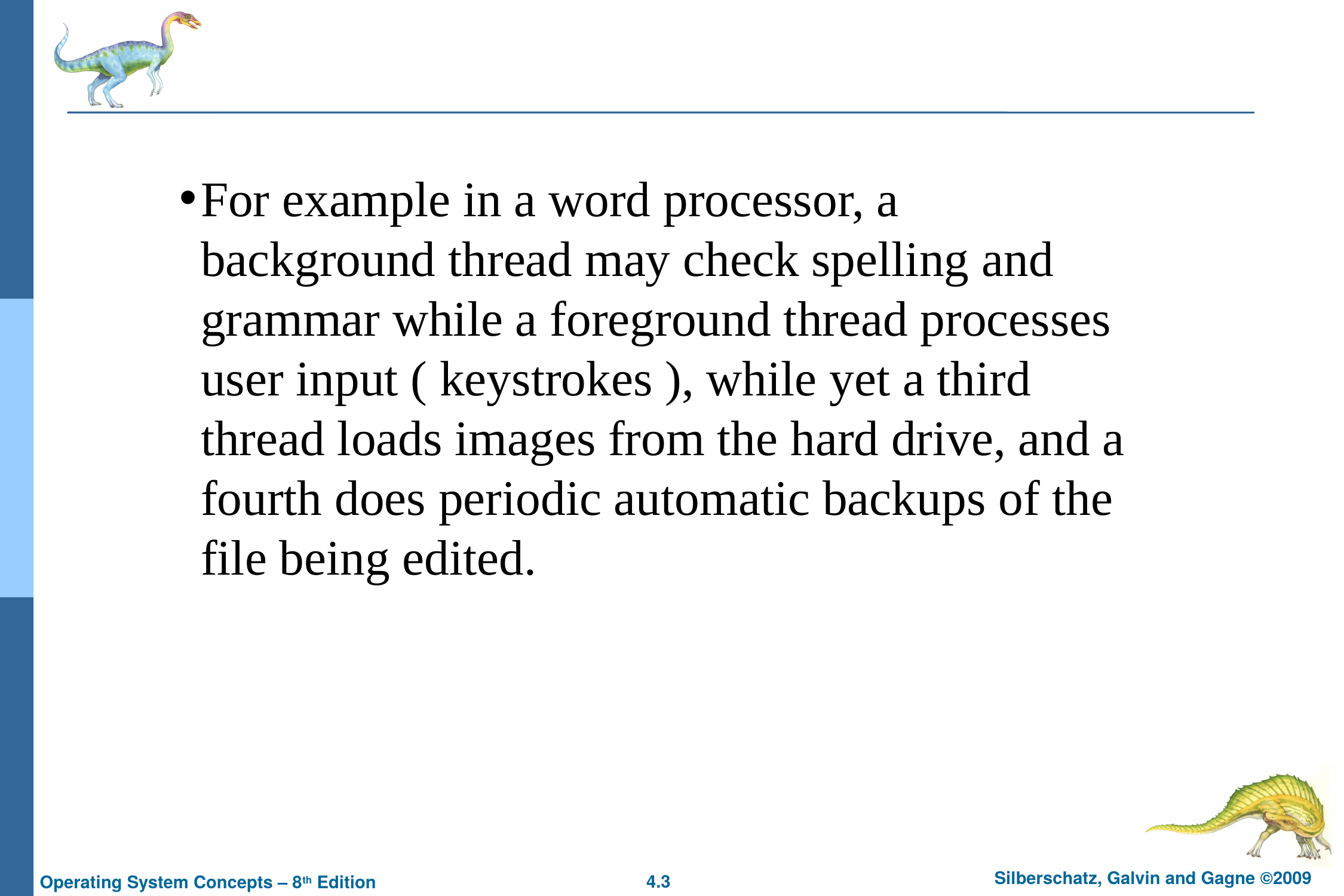

#
For example in a word processor, a background thread may check spelling and grammar while a foreground thread processes user input ( keystrokes ), while yet a third thread loads images from the hard drive, and a fourth does periodic automatic backups of the file being edited.